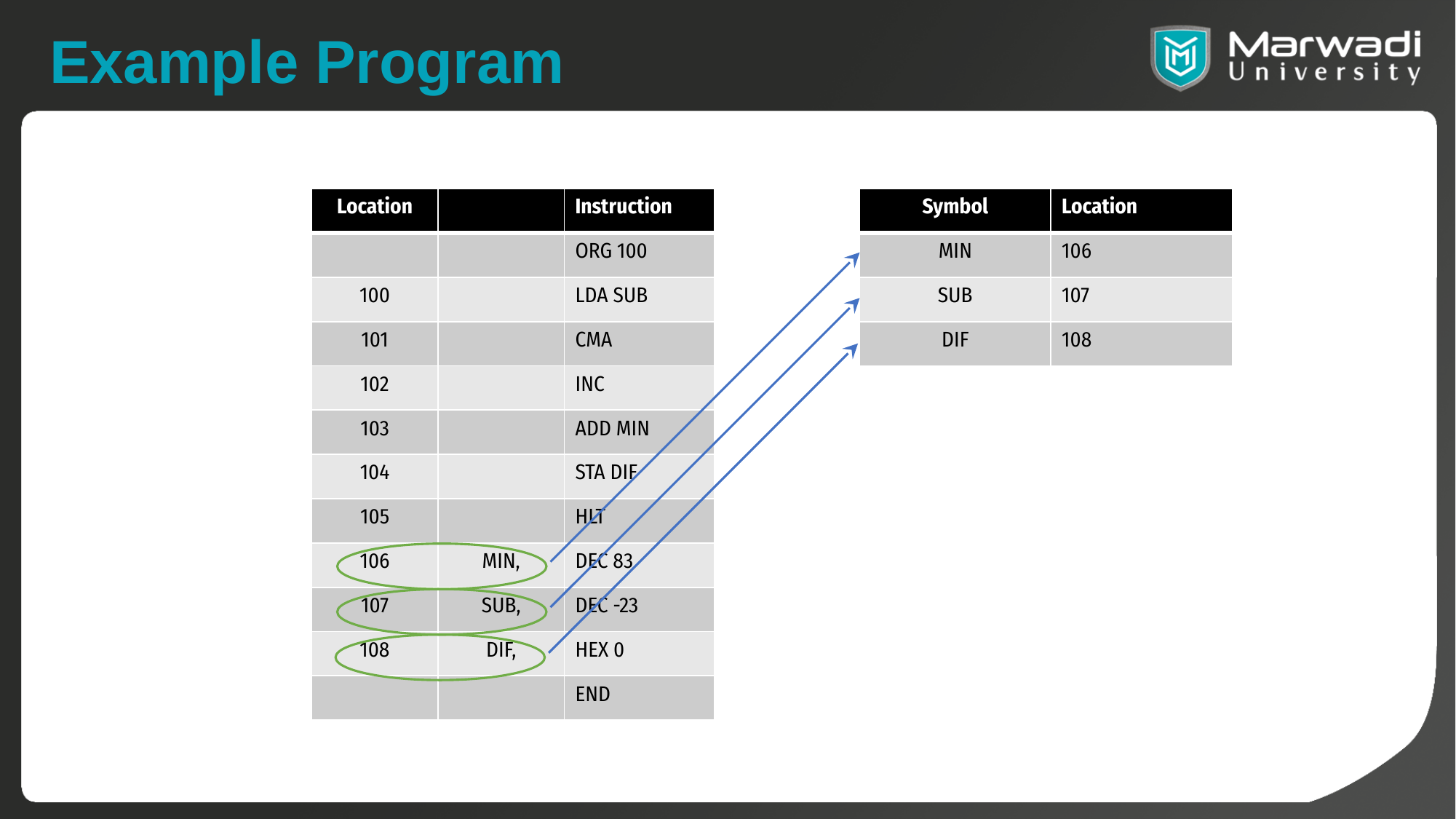

# Example Program
| Location |  | Instruction |
| --- | --- | --- |
|  |  | ORG 100 |
| 100 |  | LDA SUB |
| 101 |  | CMA |
| 102 |  | INC |
| 103 |  | ADD MIN |
| 104 |  | STA DIF |
| 105 |  | HLT |
| 106 | MIN, | DEC 83 |
| 107 | SUB, | DEC -23 |
| 108 | DIF, | HEX 0 |
|  |  | END |
| Symbol | Location |
| --- | --- |
| MIN | 106 |
| SUB | 107 |
| DIF | 108 |